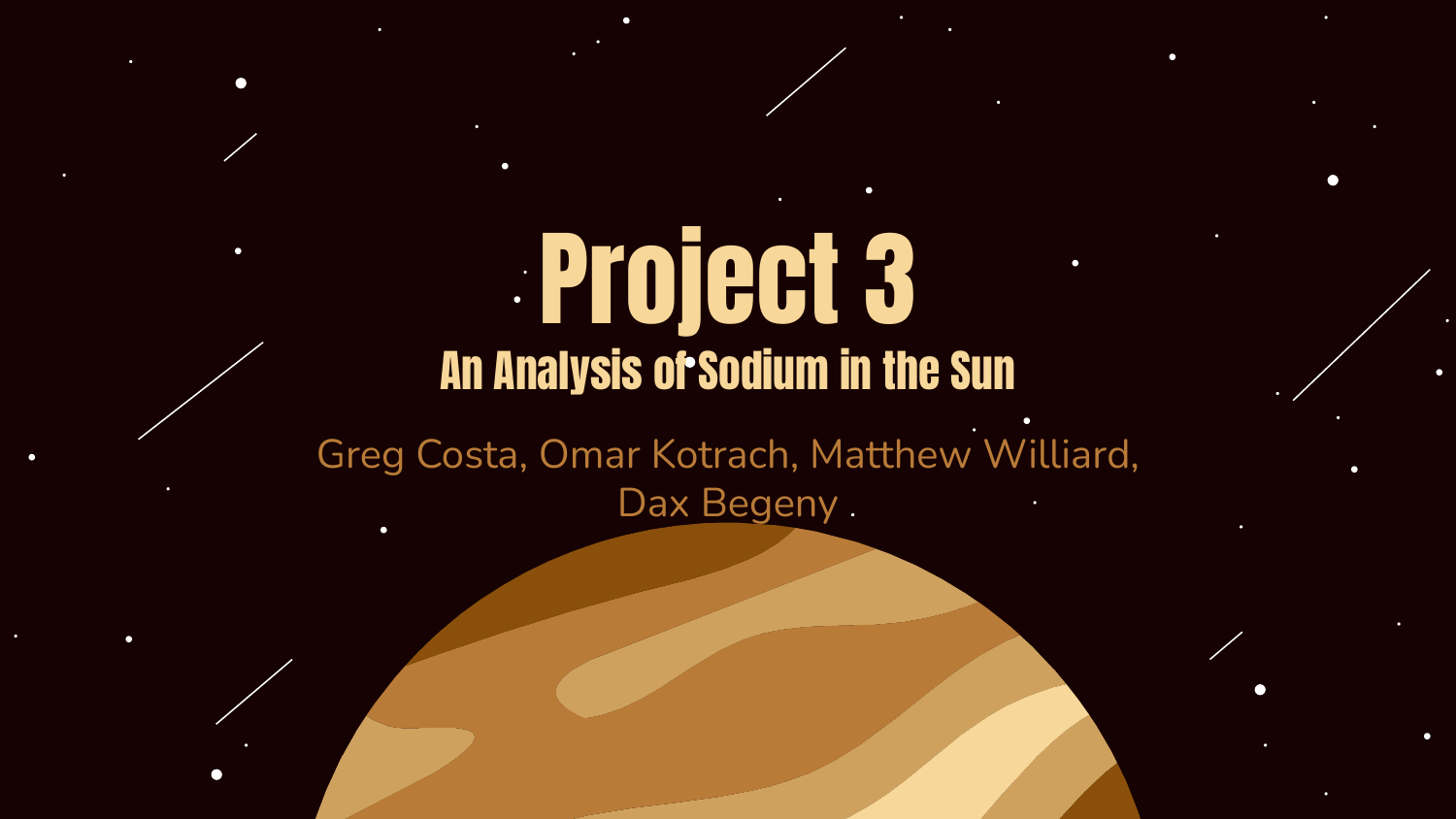

# Project 3
An Analysis of Sodium in the Sun
Greg Costa, Omar Kotrach, Matthew Williard, Dax Begeny